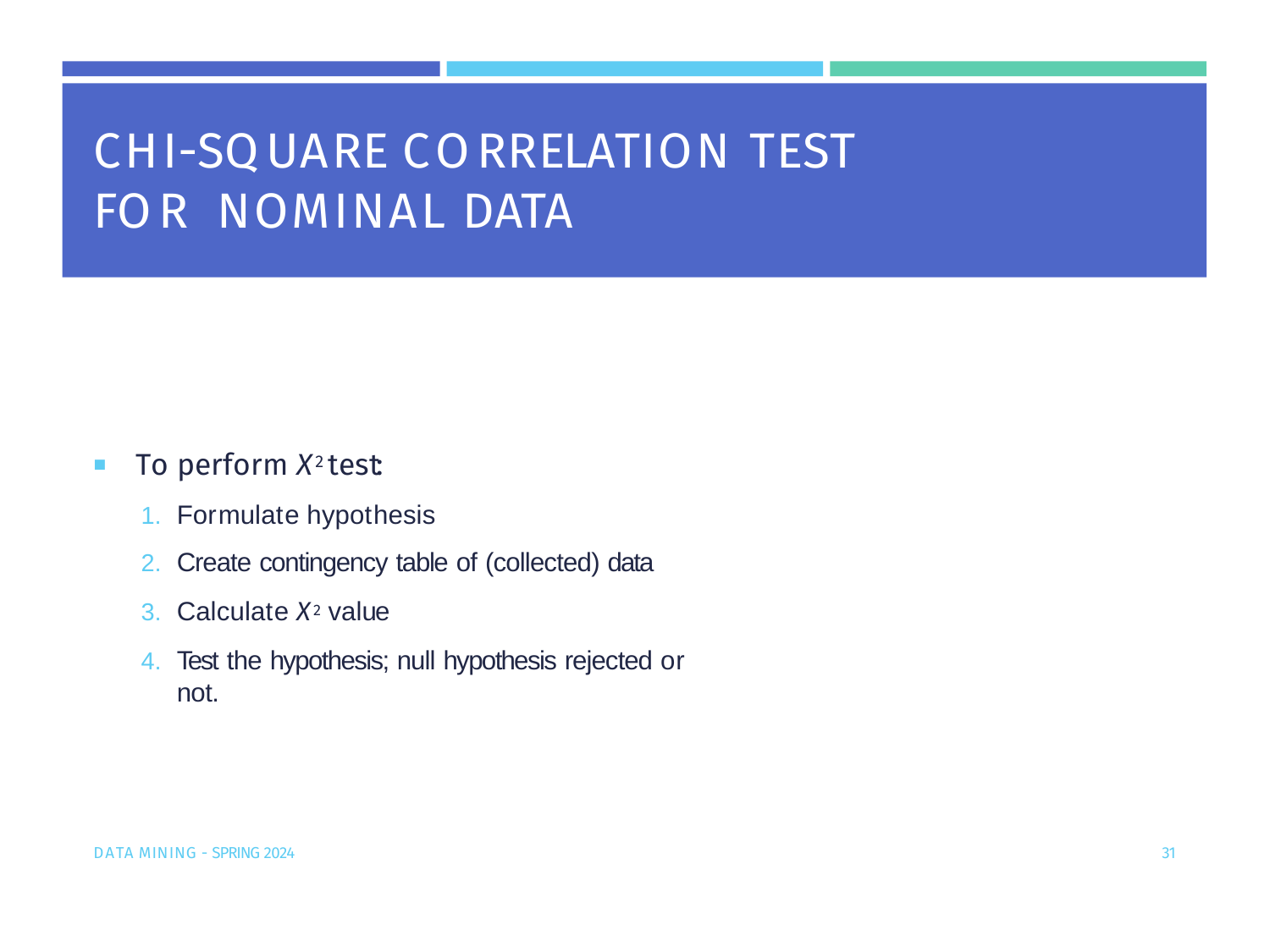

# CHI-SQUARE CORRELATION TEST FOR  NOMINAL DATA
To perform X2 test:
Formulate hypothesis
Create contingency table of (collected) data
Calculate X2 value
Test the hypothesis; null hypothesis rejected or not.
DATA MINING - SPRING 2024
31